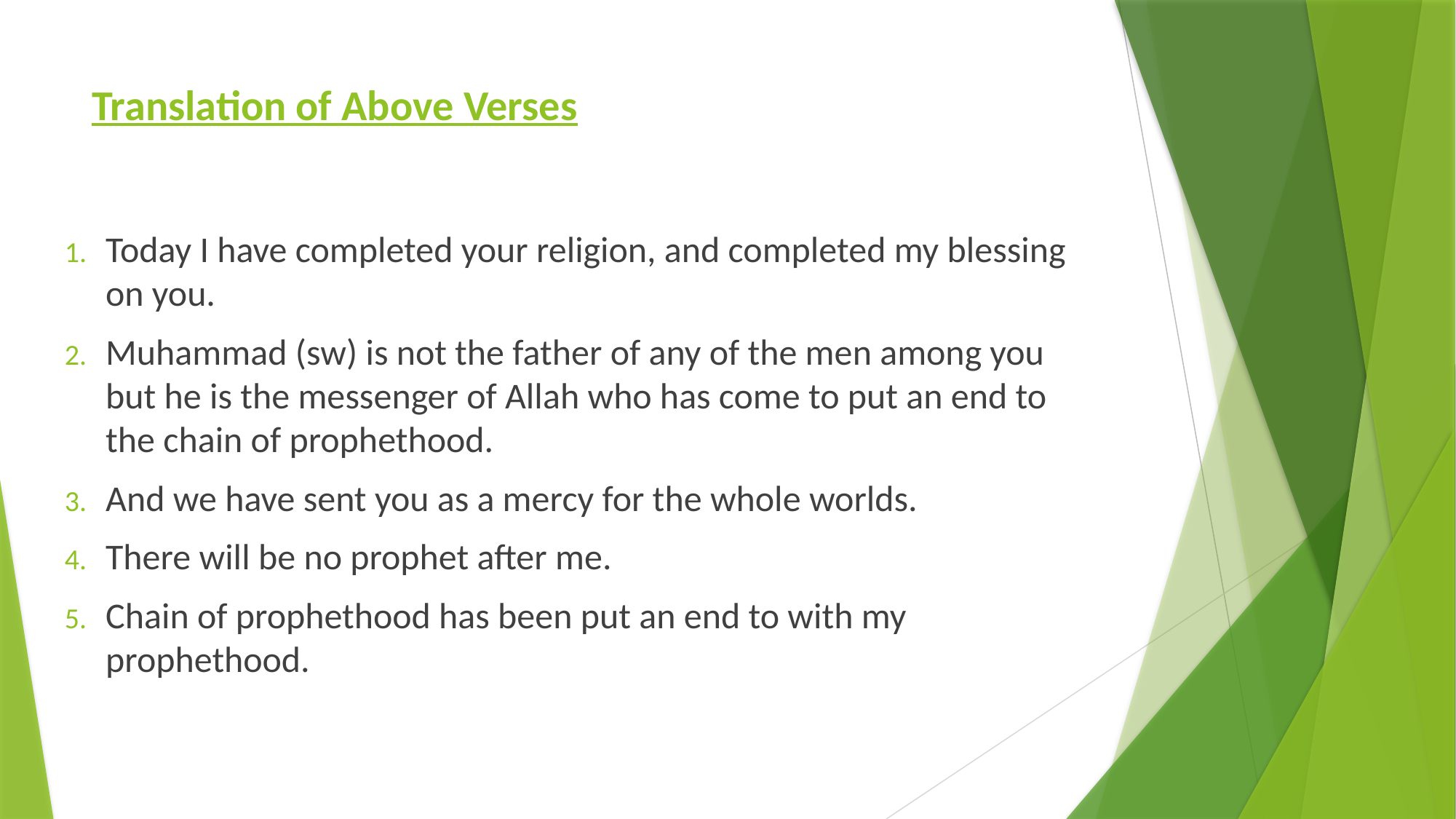

# Translation of Above Verses

Today I have completed your religion, and completed my blessing on you.
Muhammad (sw) is not the father of any of the men among you but he is the messenger of Allah who has come to put an end to the chain of prophethood.
And we have sent you as a mercy for the whole worlds.
There will be no prophet after me.
Chain of prophethood has been put an end to with my prophethood.